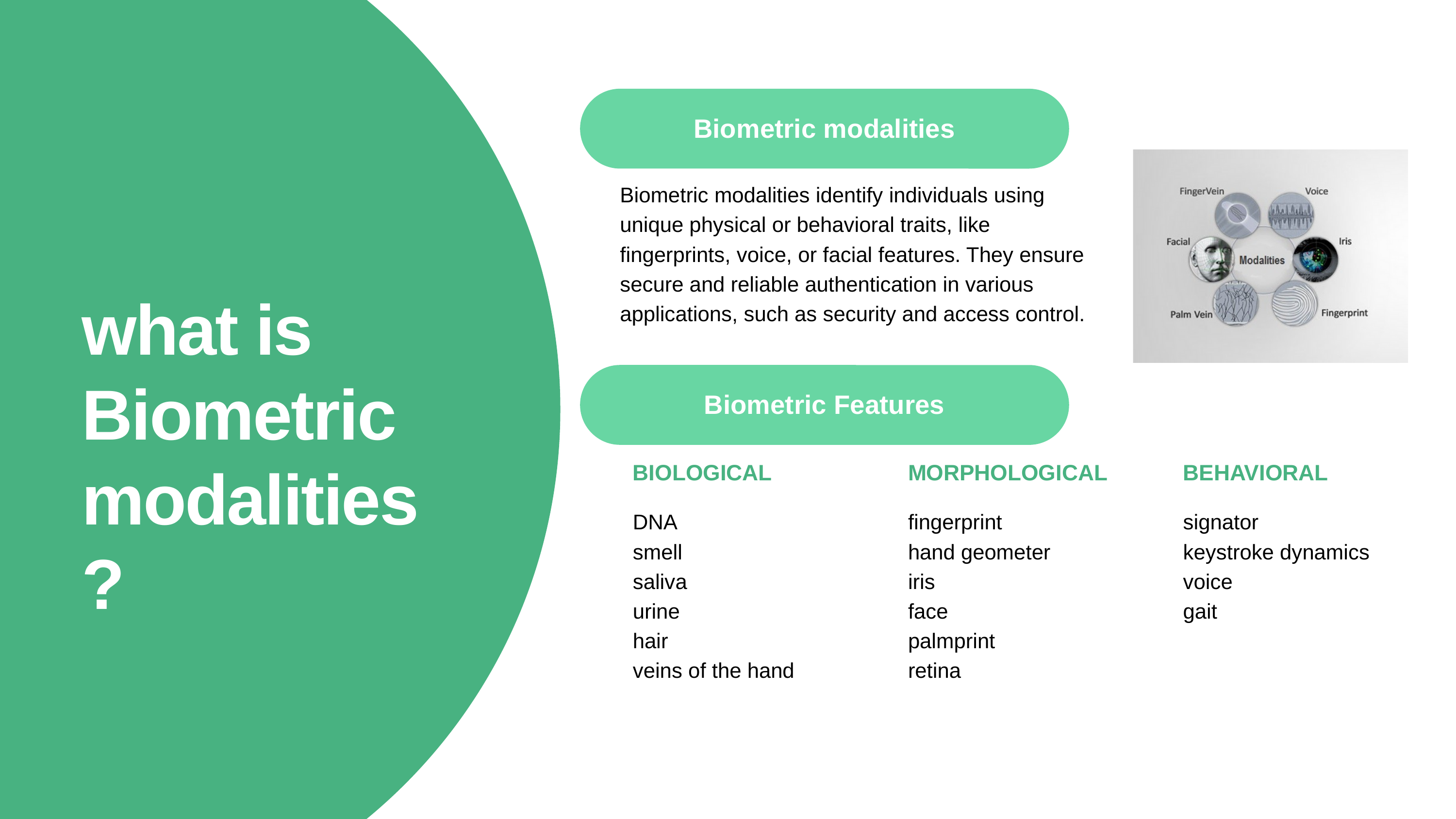

Biometric modalities

Biometric modalities identify individuals using unique physical or behavioral traits, like fingerprints, voice, or facial features. They ensure secure and reliable authentication in various applications, such as security and access control.

what is
Biometric modalities ?
Biometric Features

BIOLOGICAL
DNA
smell
saliva
urine
hair
veins of the hand
MORPHOLOGICAL
fingerprint
hand geometer
iris
face
palmprint
retina
BEHAVIORAL
signator
keystroke dynamics
voice
gait